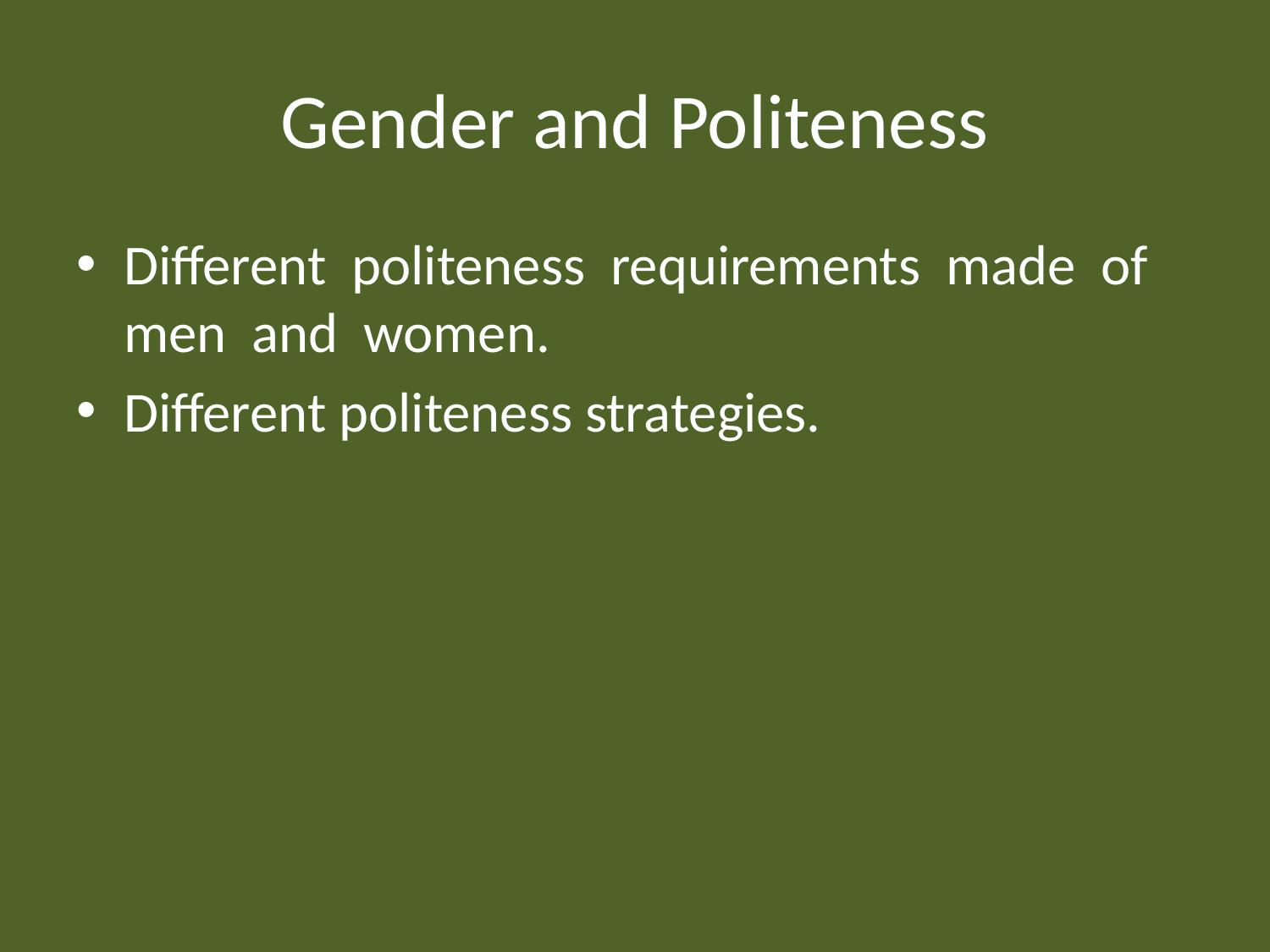

# Gender and Politeness
Different  politeness  requirements  made  of  men  and  women.
Different politeness strategies.